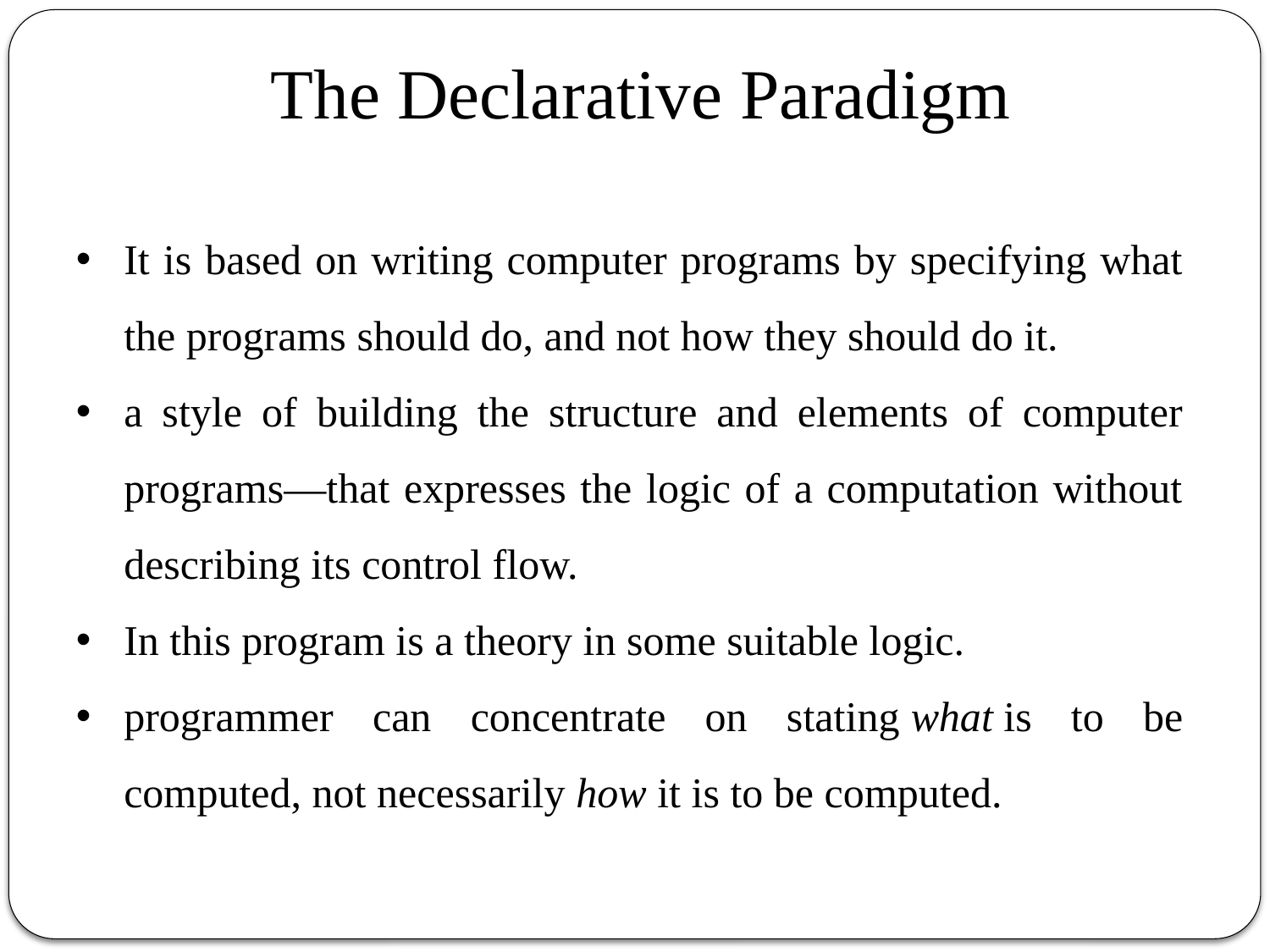

The Declarative Paradigm
It is based on writing computer programs by specifying what the programs should do, and not how they should do it.
a style of building the structure and elements of computer programs—that expresses the logic of a computation without describing its control flow.
In this program is a theory in some suitable logic.
programmer can concentrate on stating what is to be computed, not necessarily how it is to be computed.